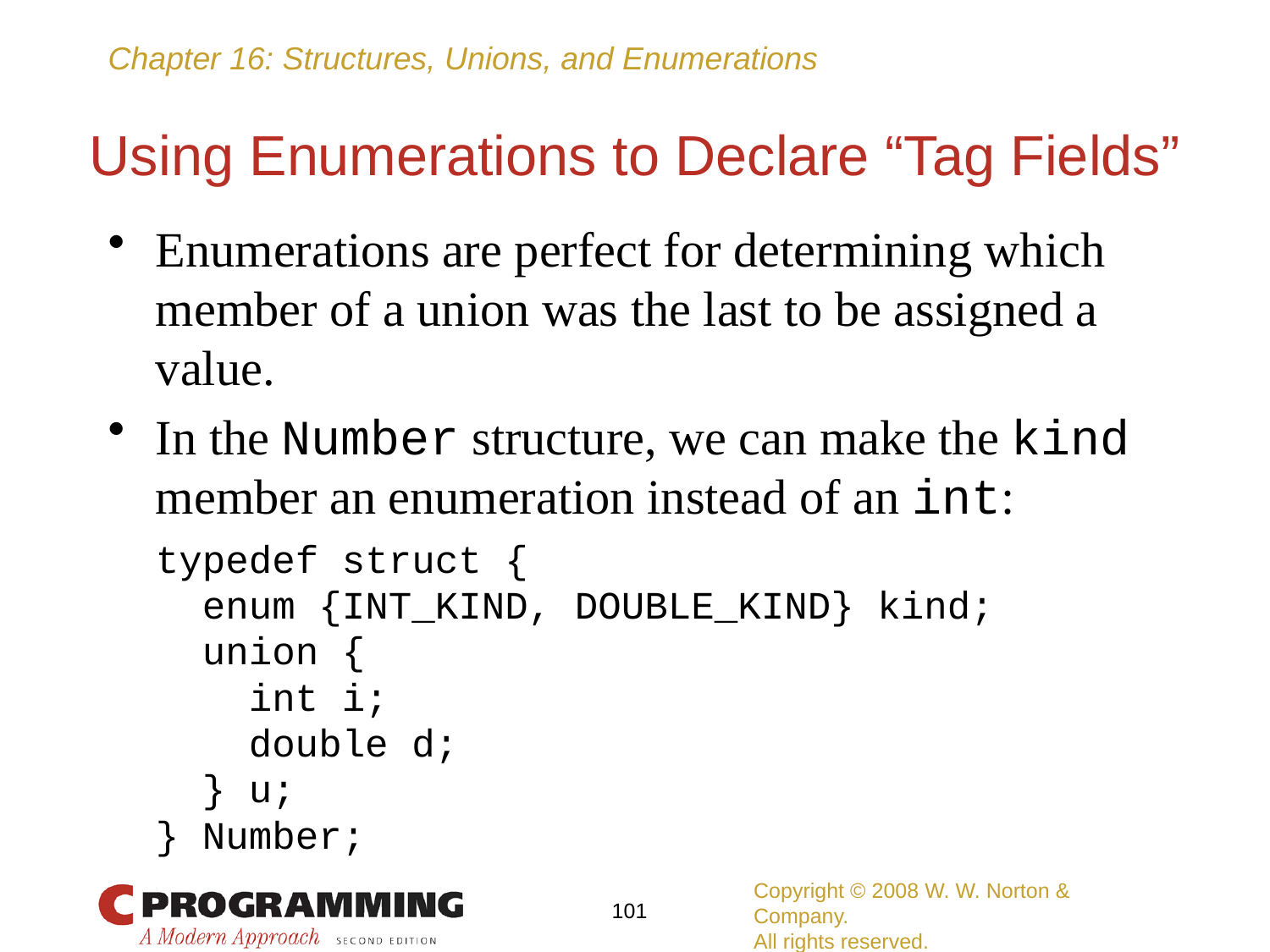

# Using Enumerations to Declare “Tag Fields”
Enumerations are perfect for determining which member of a union was the last to be assigned a value.
In the Number structure, we can make the kind member an enumeration instead of an int:
	typedef struct {
	  enum {INT_KIND, DOUBLE_KIND} kind;
	  union {
	    int i;
	    double d;
	  } u;
	} Number;
Copyright © 2008 W. W. Norton & Company.
All rights reserved.
101